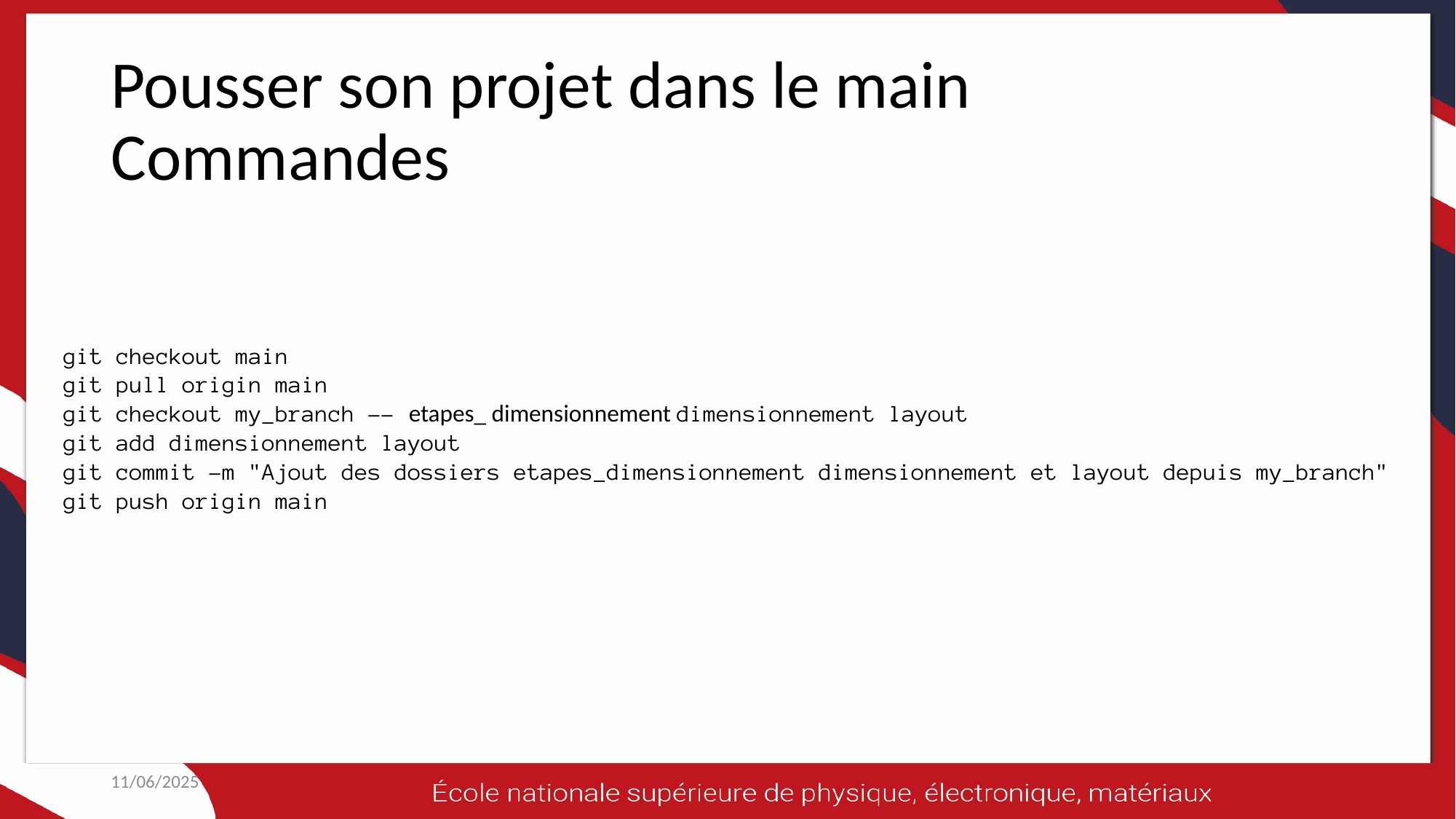

# Pousser son projet dans le main Commandes
git checkout main
git pull origin main
git checkout my_branch -- etapes_ dimensionnement dimensionnement layout
git add dimensionnement layout
git commit -m "Ajout des dossiers etapes_dimensionnement dimensionnement et layout depuis my_branch"
git push origin main
11/06/2025
21